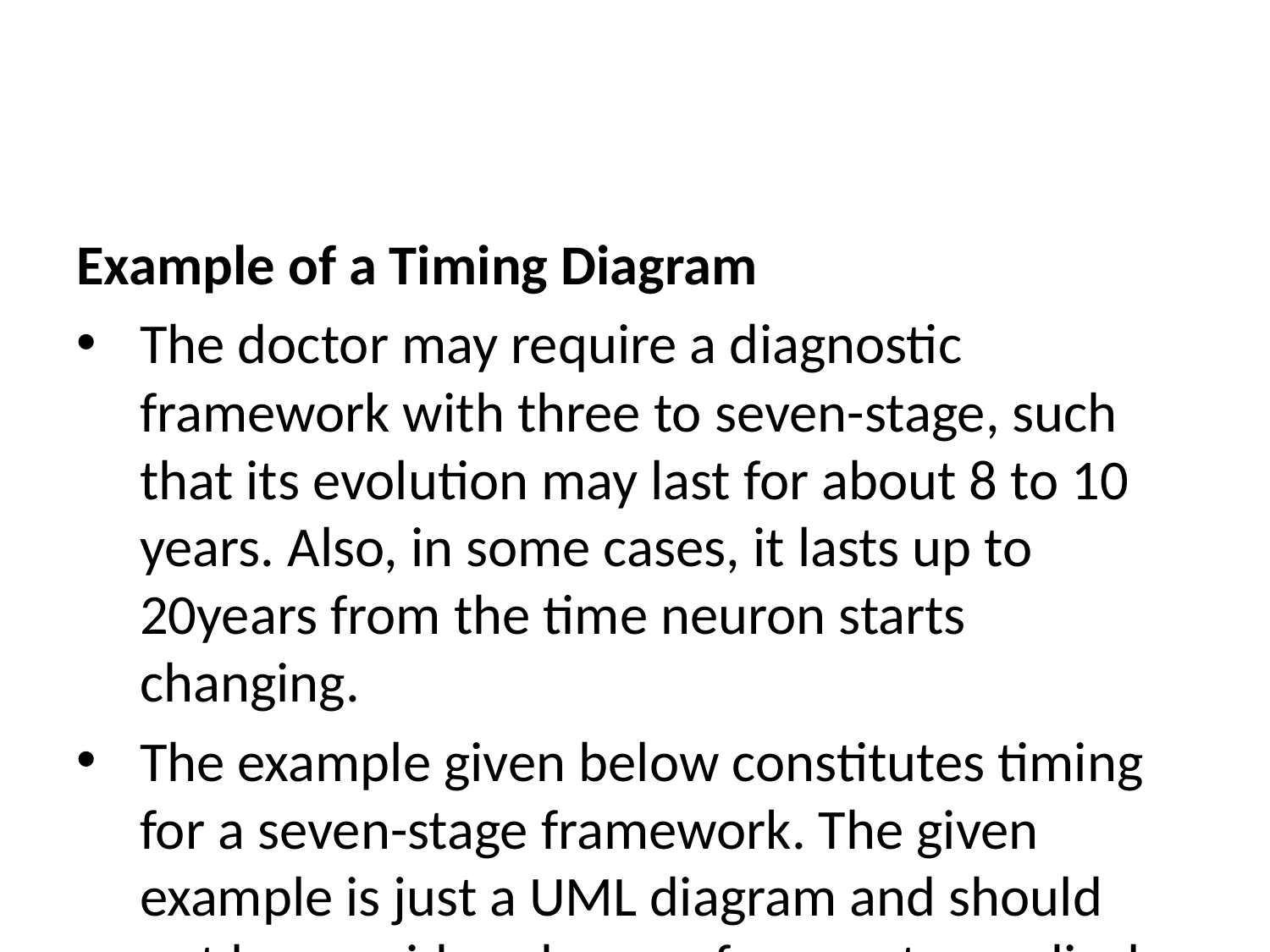

Example of a Timing Diagram
The doctor may require a diagnostic framework with three to seven-stage, such that its evolution may last for about 8 to 10 years. Also, in some cases, it lasts up to 20years from the time neuron starts changing.
The example given below constitutes timing for a seven-stage framework. The given example is just a UML diagram and should not be considered as a reference to medical research. The medical details are provided for you to better understand the UML diagram.